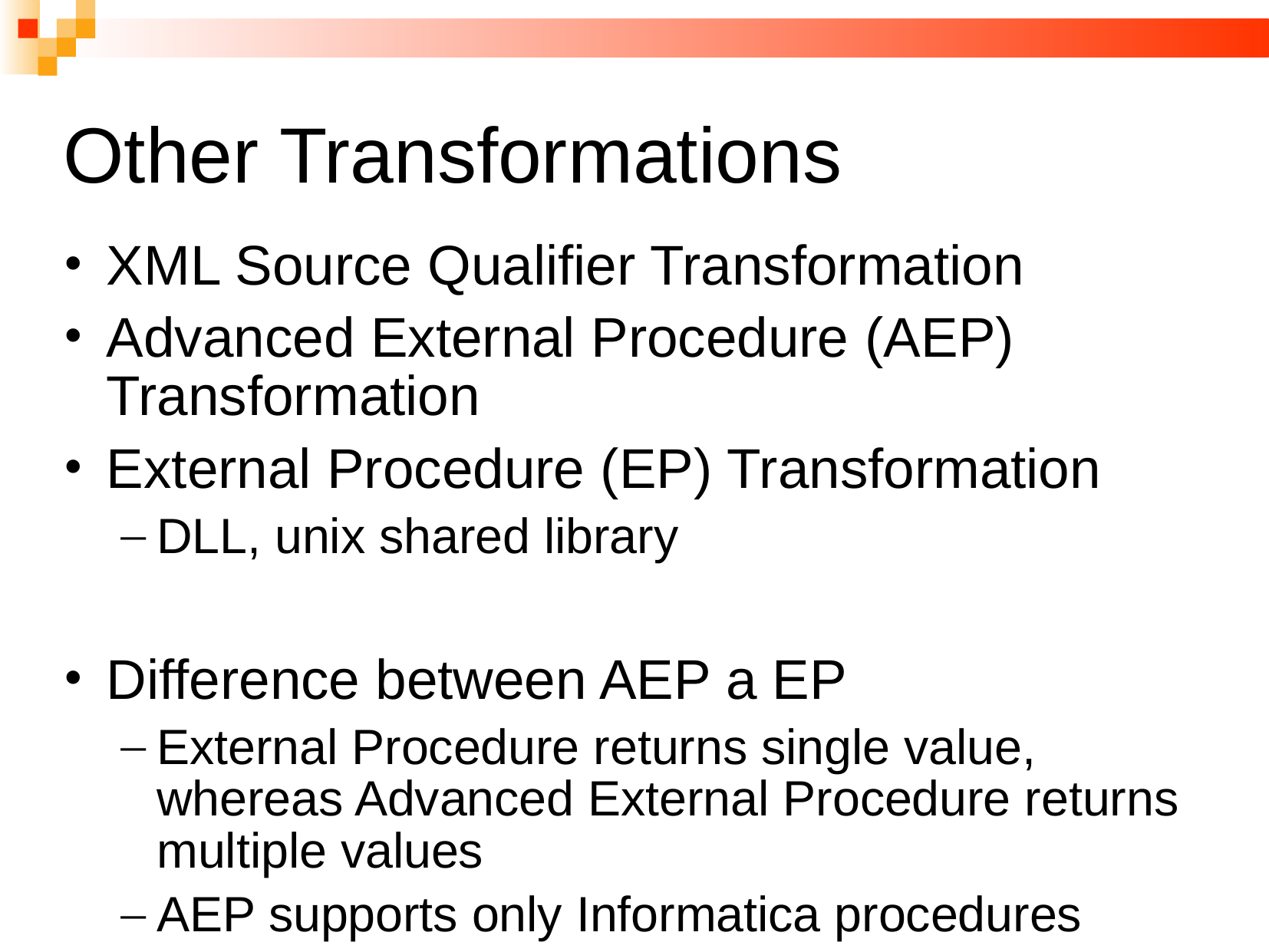

# Other Transformations
XML Source Qualifier Transformation
Advanced External Procedure (AEP)  Transformation
External Procedure (EP) Transformation
DLL, unix shared library

Difference between AEP a EP
External Procedure returns single value, whereas Advanced External Procedure returns multiple values
AEP supports only Informatica procedures